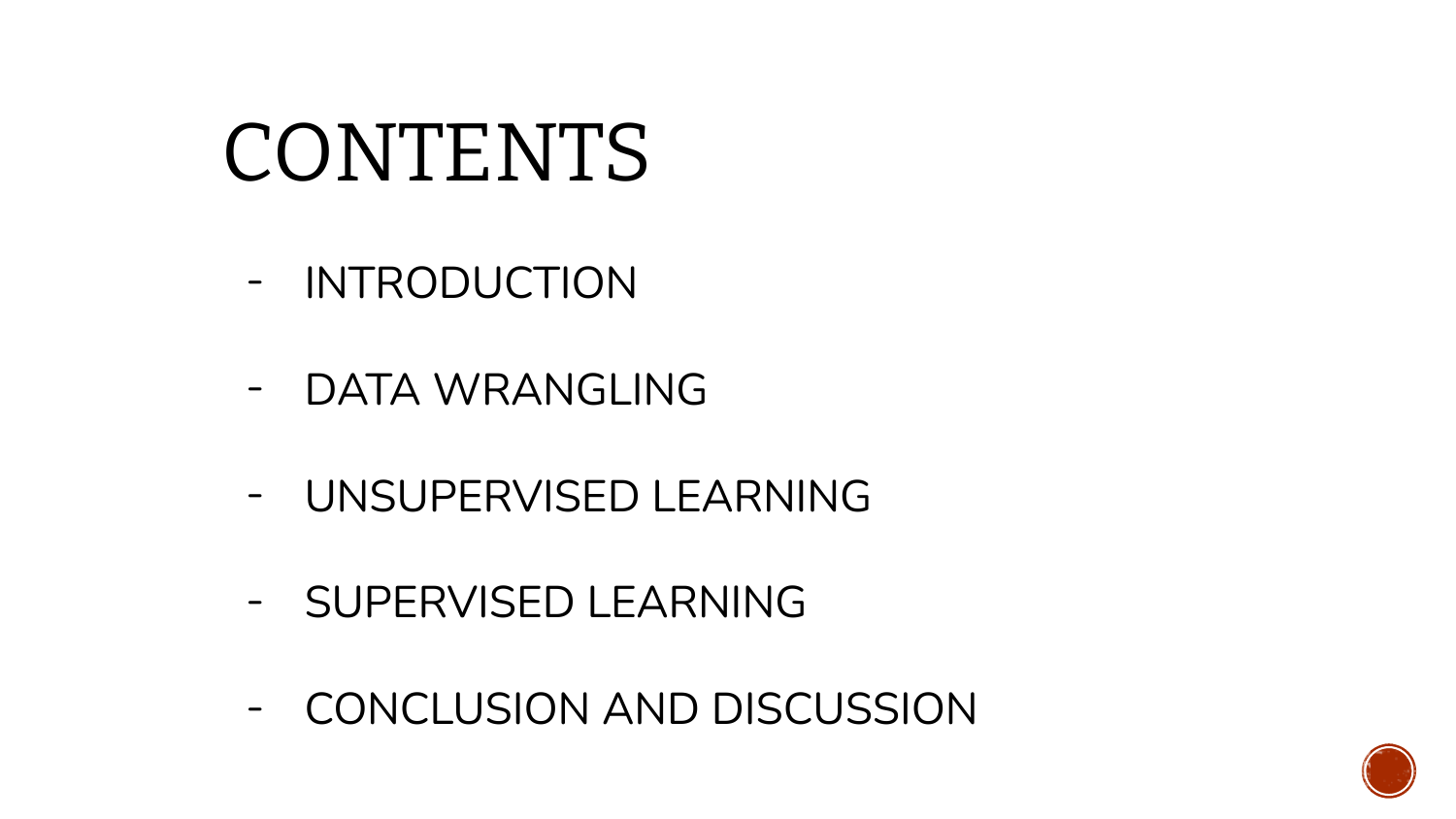

# CONTENTS
INTRODUCTION

DATA WRANGLING

UNSUPERVISED LEARNING

SUPERVISED LEARNING

CONCLUSION AND DISCUSSION